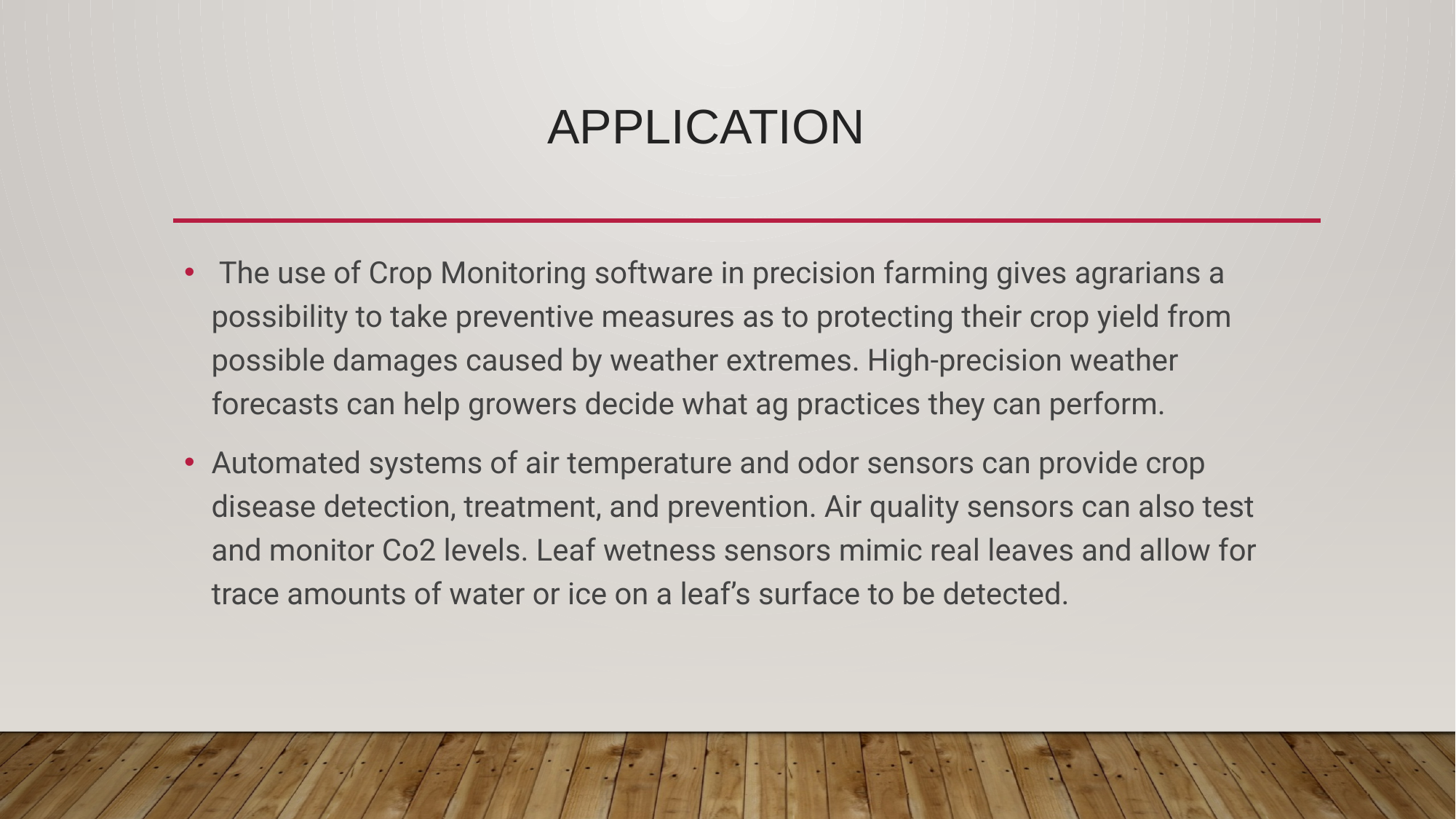

# APPLICATION
 The use of Crop Monitoring software in precision farming gives agrarians a possibility to take preventive measures as to protecting their crop yield from possible damages caused by weather extremes. High-precision weather forecasts can help growers decide what ag practices they can perform.
Automated systems of air temperature and odor sensors can provide crop disease detection, treatment, and prevention. Air quality sensors can also test and monitor Co2 levels. Leaf wetness sensors mimic real leaves and allow for trace amounts of water or ice on a leaf’s surface to be detected.